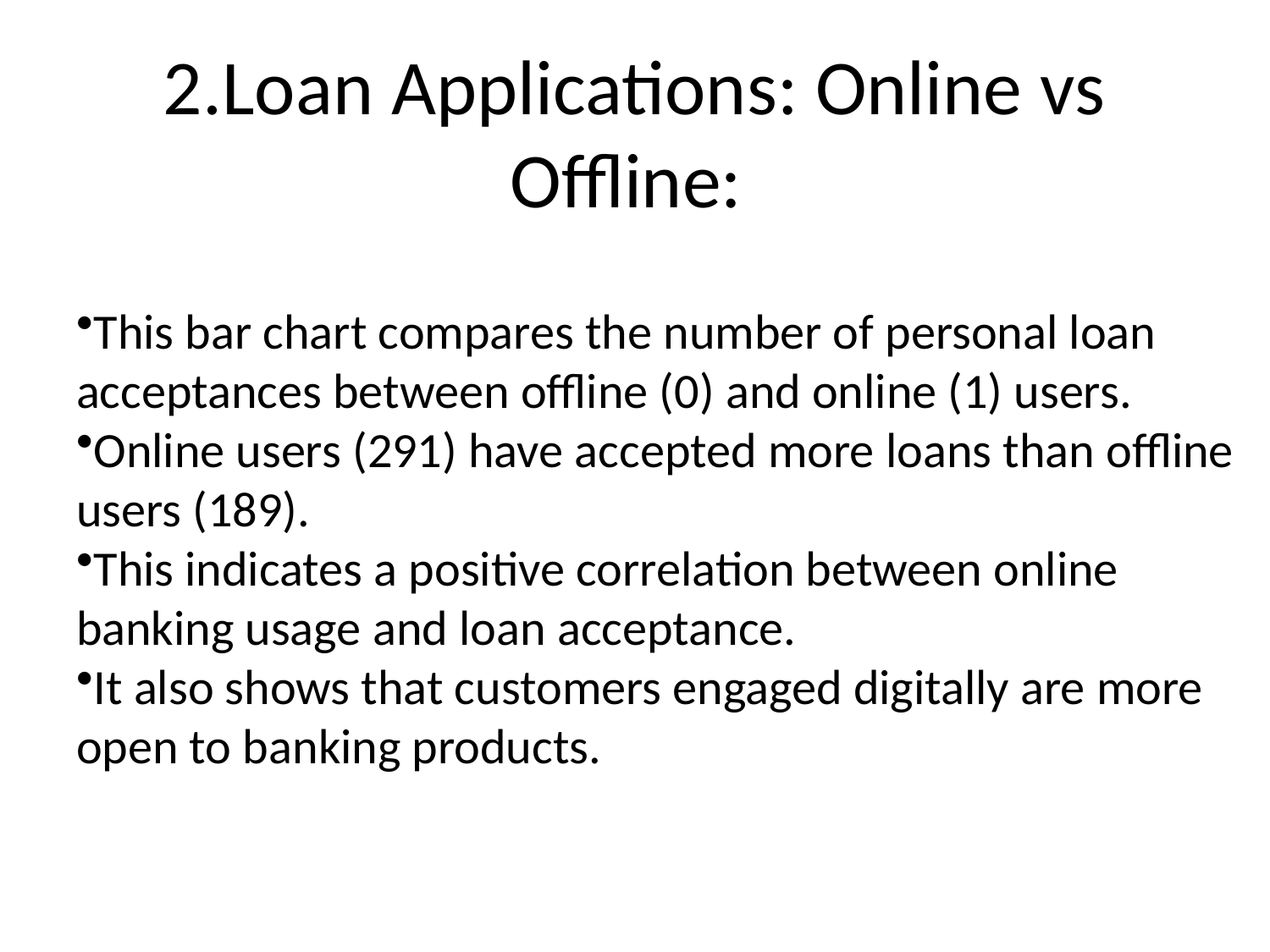

# 2.Loan Applications: Online vs Offline:
This bar chart compares the number of personal loan acceptances between offline (0) and online (1) users.
Online users (291) have accepted more loans than offline users (189).
This indicates a positive correlation between online banking usage and loan acceptance.
It also shows that customers engaged digitally are more open to banking products.